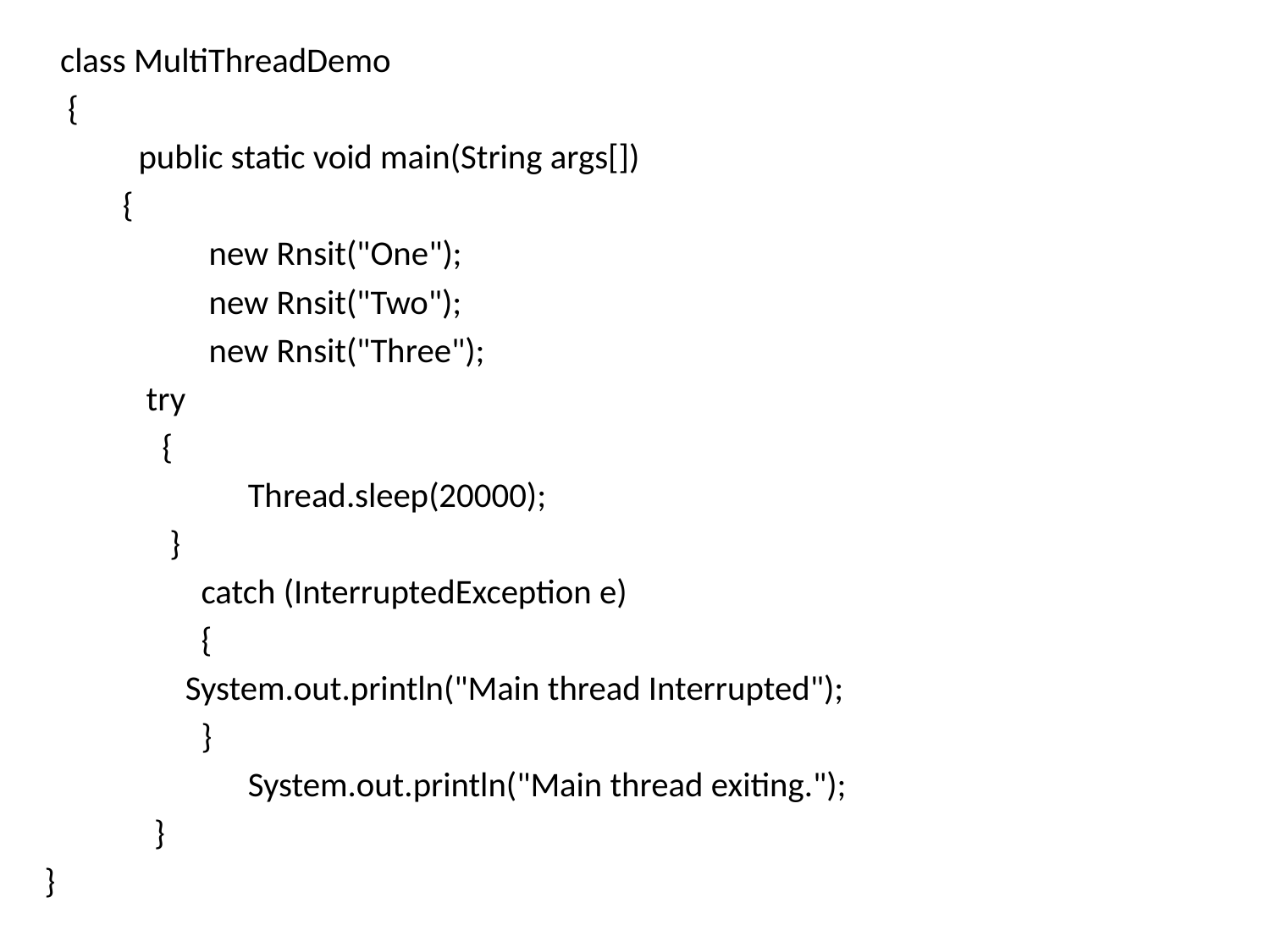

class MultiThreadDemo
   {
            public static void main(String args[])
          {
                     new Rnsit("One");
                     new Rnsit("Two");
                     new Rnsit("Three");
             try
               {
                          Thread.sleep(20000);
                }
                    catch (InterruptedException e)
                    {
                  System.out.println("Main thread Interrupted");
                    }
                          System.out.println("Main thread exiting.");
              }
}